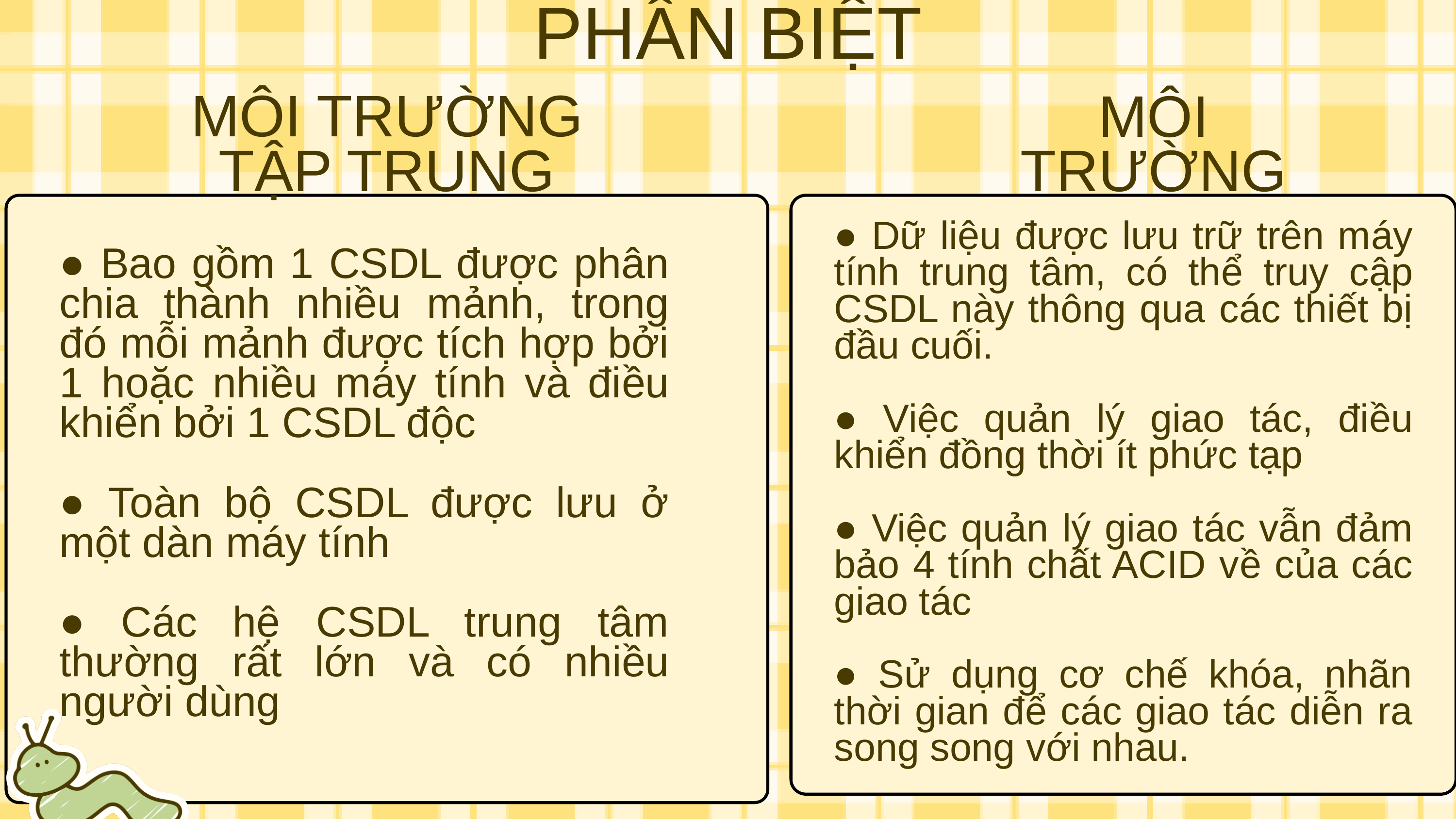

PHÂN BIỆT
MÔI TRƯỜNG TẬP TRUNG
MÔI TRƯỜNG PHÂN TÁN

● Dữ liệu được lưu trữ trên máy tính trung tâm, có thể truy cập CSDL này thông qua các thiết bị đầu cuối.

● Việc quản lý giao tác, điều khiển đồng thời ít phức tạp

● Việc quản lý giao tác vẫn đảm bảo 4 tính chất ACID về của các giao tác

● Sử dụng cơ chế khóa, nhãn thời gian để các giao tác diễn ra song song với nhau.

● Bao gồm 1 CSDL được phân chia thành nhiều mảnh, trong đó mỗi mảnh được tích hợp bởi 1 hoặc nhiều máy tính và điều khiển bởi 1 CSDL độc

● Toàn bộ CSDL được lưu ở một dàn máy tính

● Các hệ CSDL trung tâm thường rất lớn và có nhiều người dùng